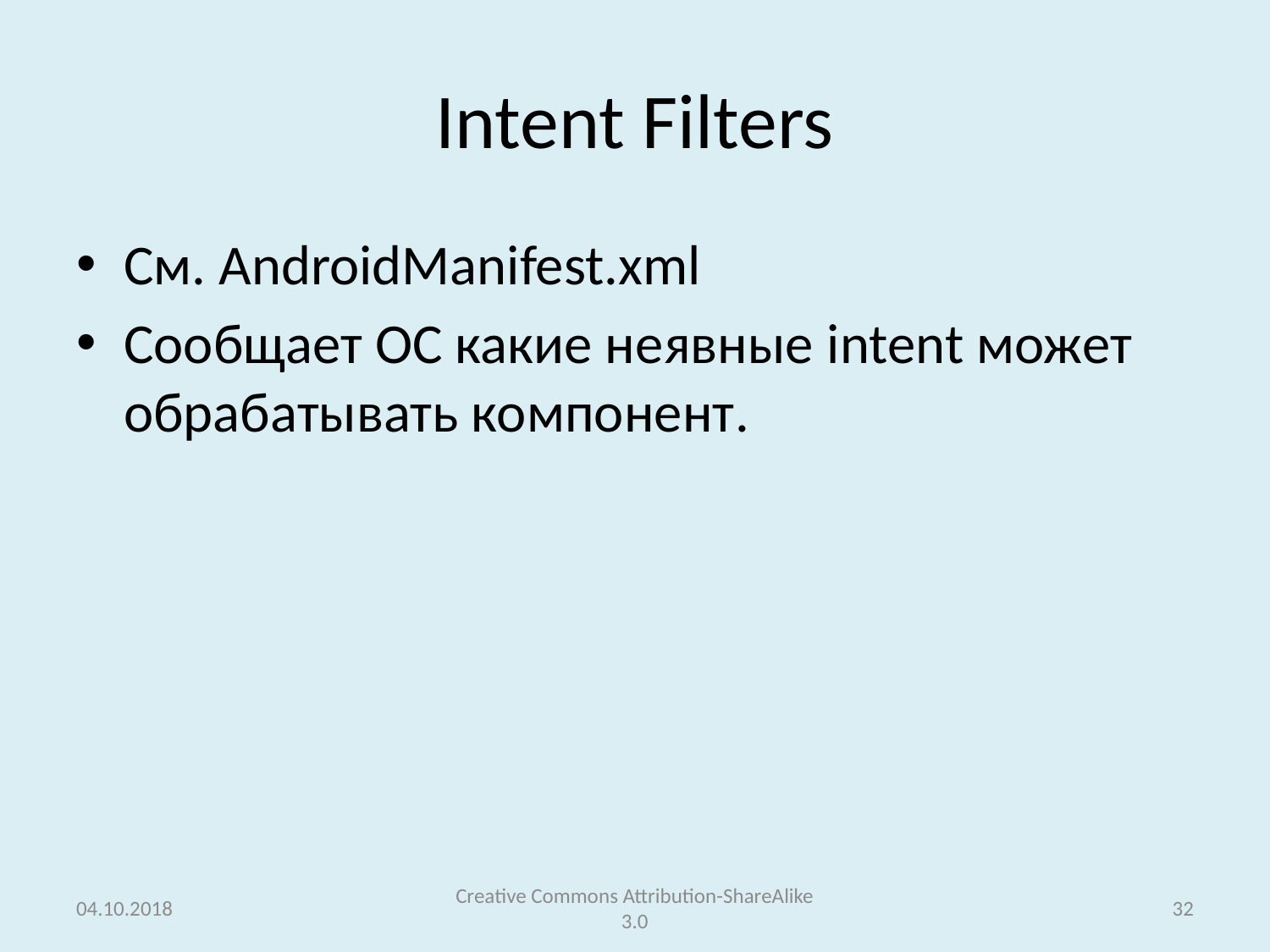

# Intent Filters
См. AndroidManifest.xml
Сообщает ОС какие неявные intent может обрабатывать компонент.
04.10.2018
Creative Commons Attribution-ShareAlike 3.0
32